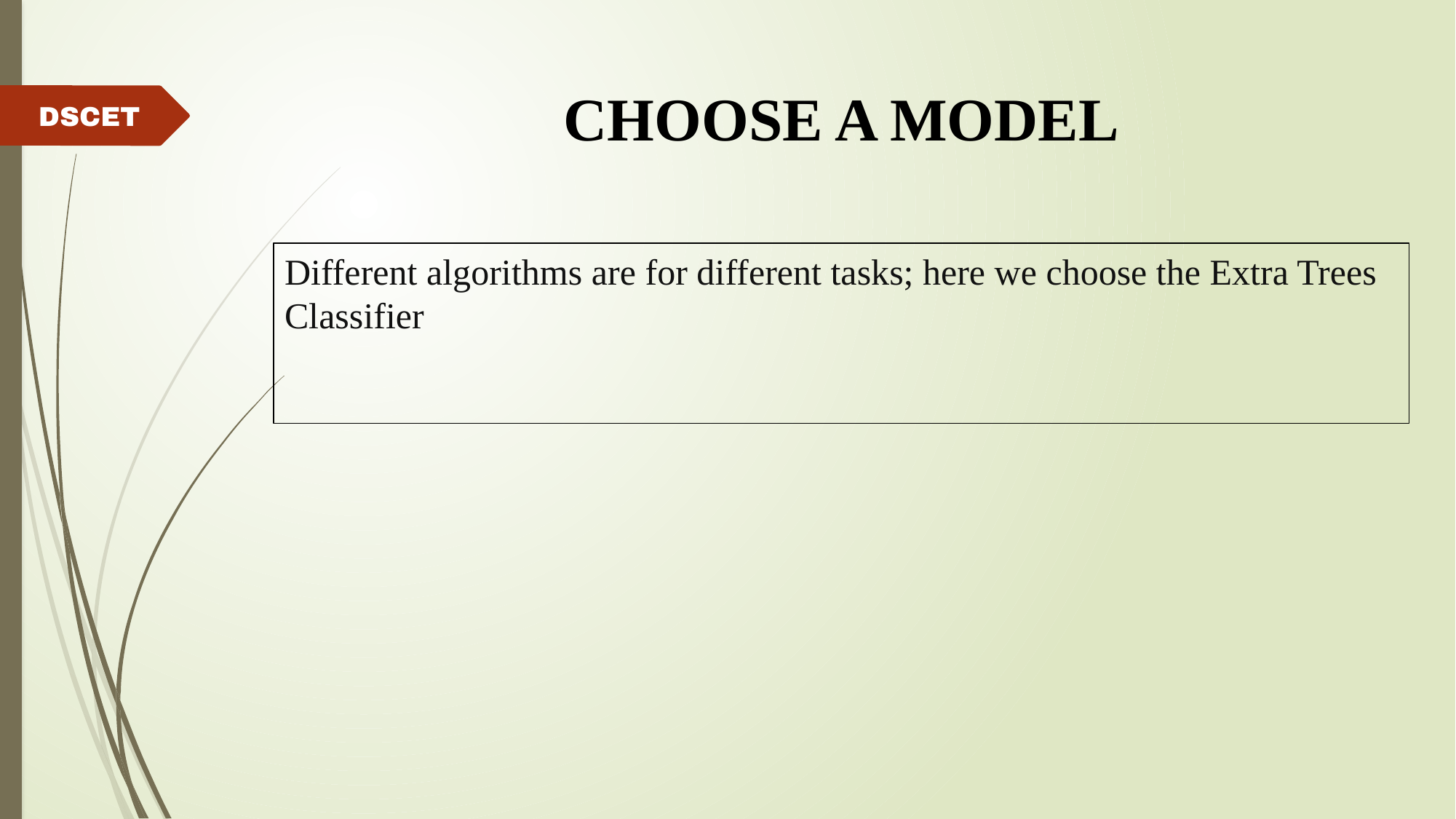

# CHOOSE A MODEL
DSCET
Different algorithms are for different tasks; here we choose the Extra Trees Classifier